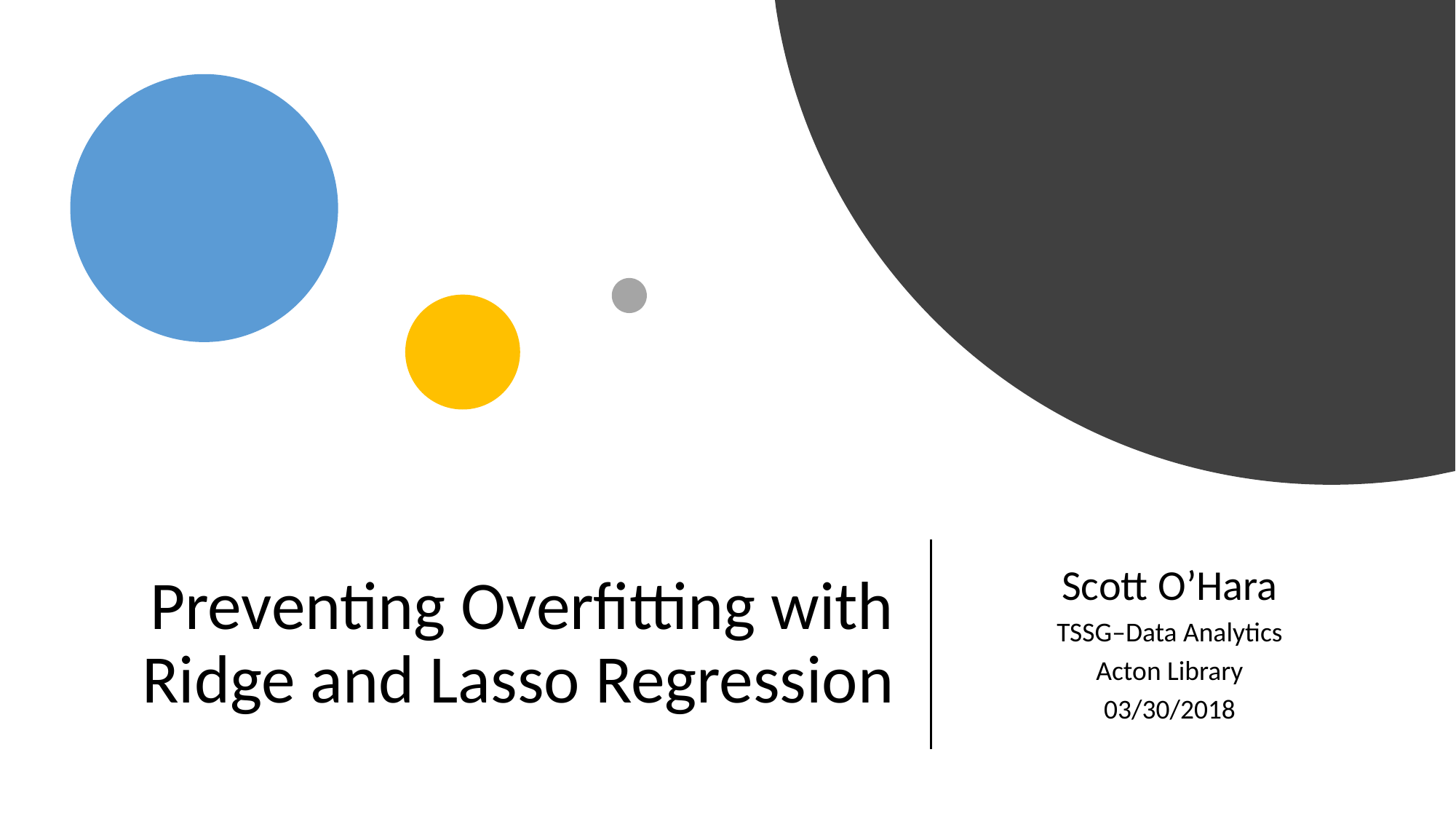

# Preventing Overfitting with Ridge and Lasso Regression
Scott O’Hara
TSSG–Data Analytics
Acton Library
03/30/2018